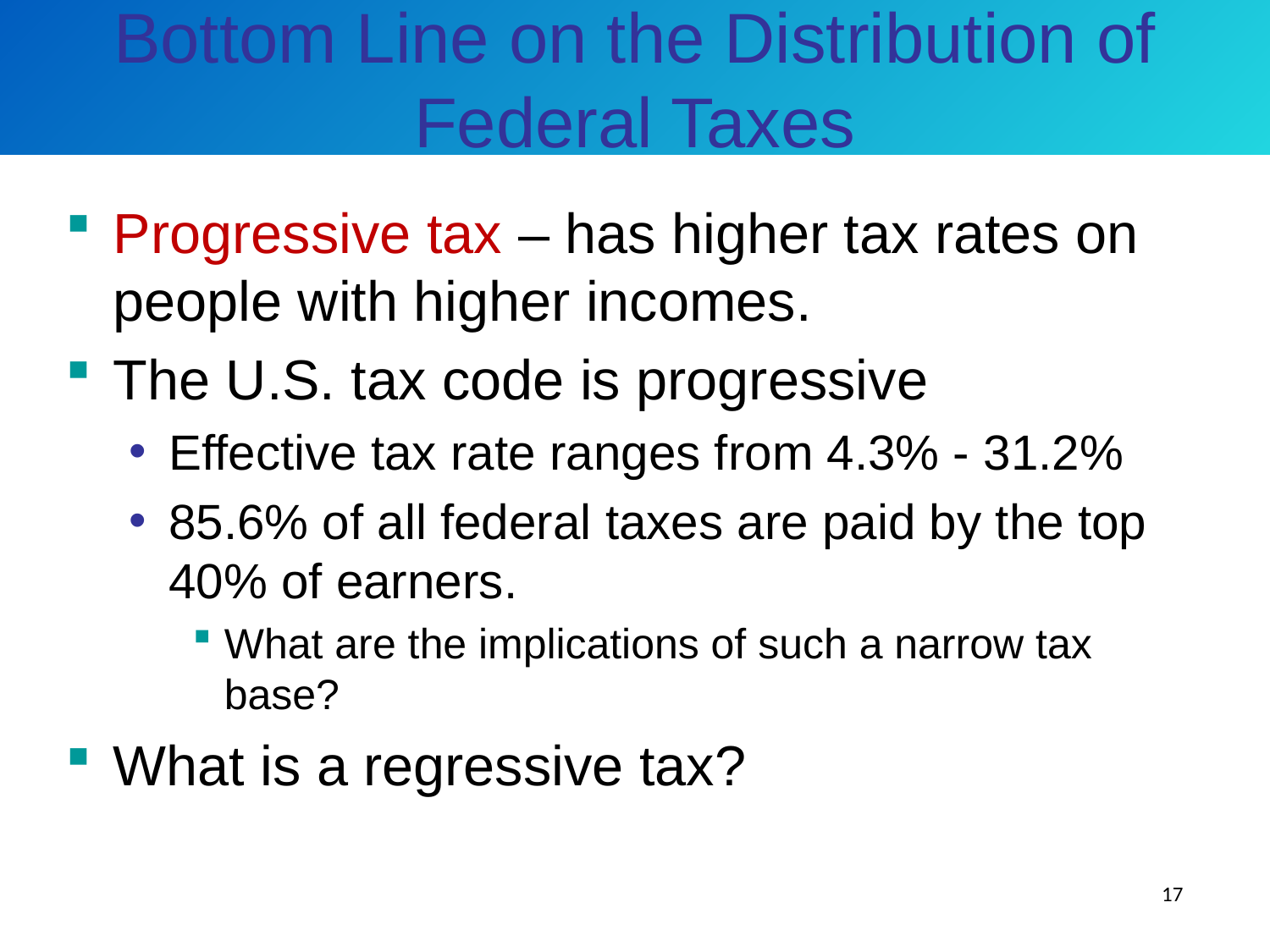

# Bottom Line on the Distribution of Federal Taxes

Progressive tax – has higher tax rates on people with higher incomes.
The U.S. tax code is progressive
Effective tax rate ranges from 4.3% - 31.2%
85.6% of all federal taxes are paid by the top 40% of earners.
What are the implications of such a narrow tax base?
What is a regressive tax?
17